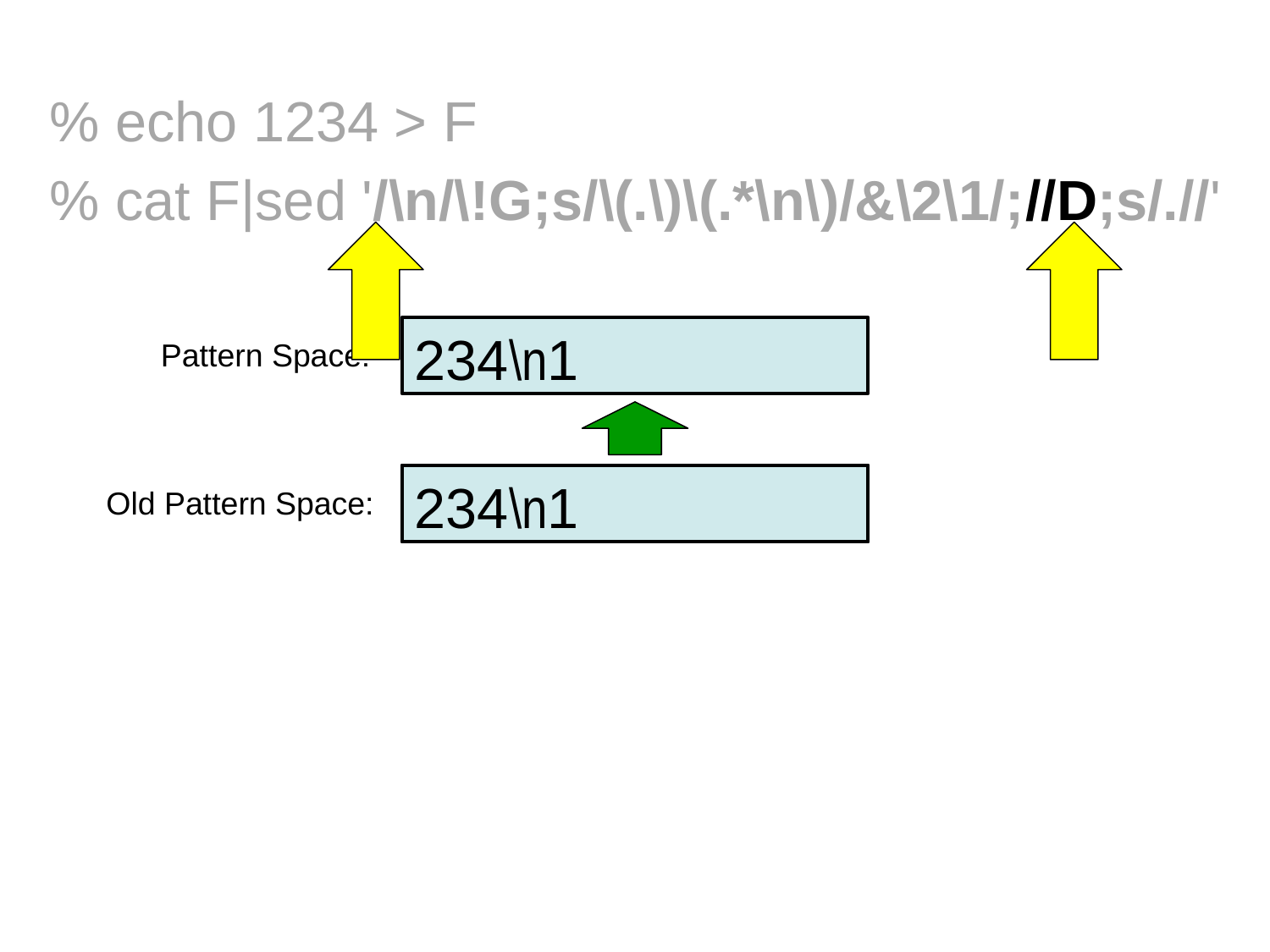

% echo 1234 > F
	% cat F|sed '/\n/\!G;s/\(.\)\(.*\n\)/&\2\1/;//D;s/.//'

234\n1
Pattern Space:

1234\n234\n1
234\n1
 Old Pattern Space: